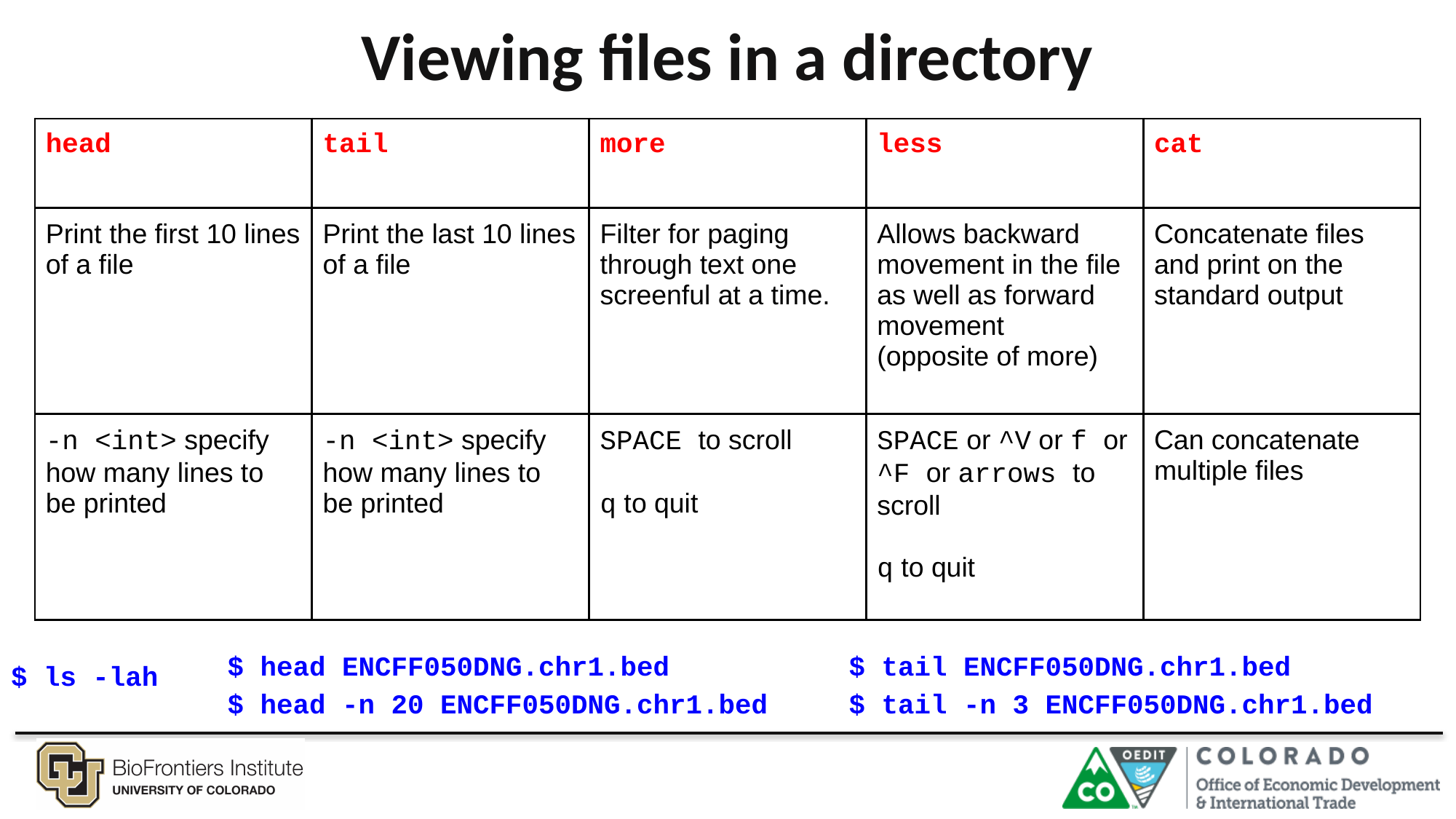

# Viewing files in a directory
| head | tail | more | less | cat |
| --- | --- | --- | --- | --- |
| Print the first 10 lines of a file | Print the last 10 lines of a file | Filter for paging through text one screenful at a time. | Allows backward movement in the file as well as forward movement (opposite of more) | Concatenate files and print on the standard output |
| -n <int> specify how many lines to be printed | -n <int> specify how many lines to be printed | SPACE to scroll q to quit | SPACE or ^V or f or ^F or arrows to scroll q to quit | Can concatenate multiple files |
$ head ENCFF050DNG.chr1.bed
$ head -n 20 ENCFF050DNG.chr1.bed

$ tail ENCFF050DNG.chr1.bed
$ tail -n 3 ENCFF050DNG.chr1.bed

$ ls -lah